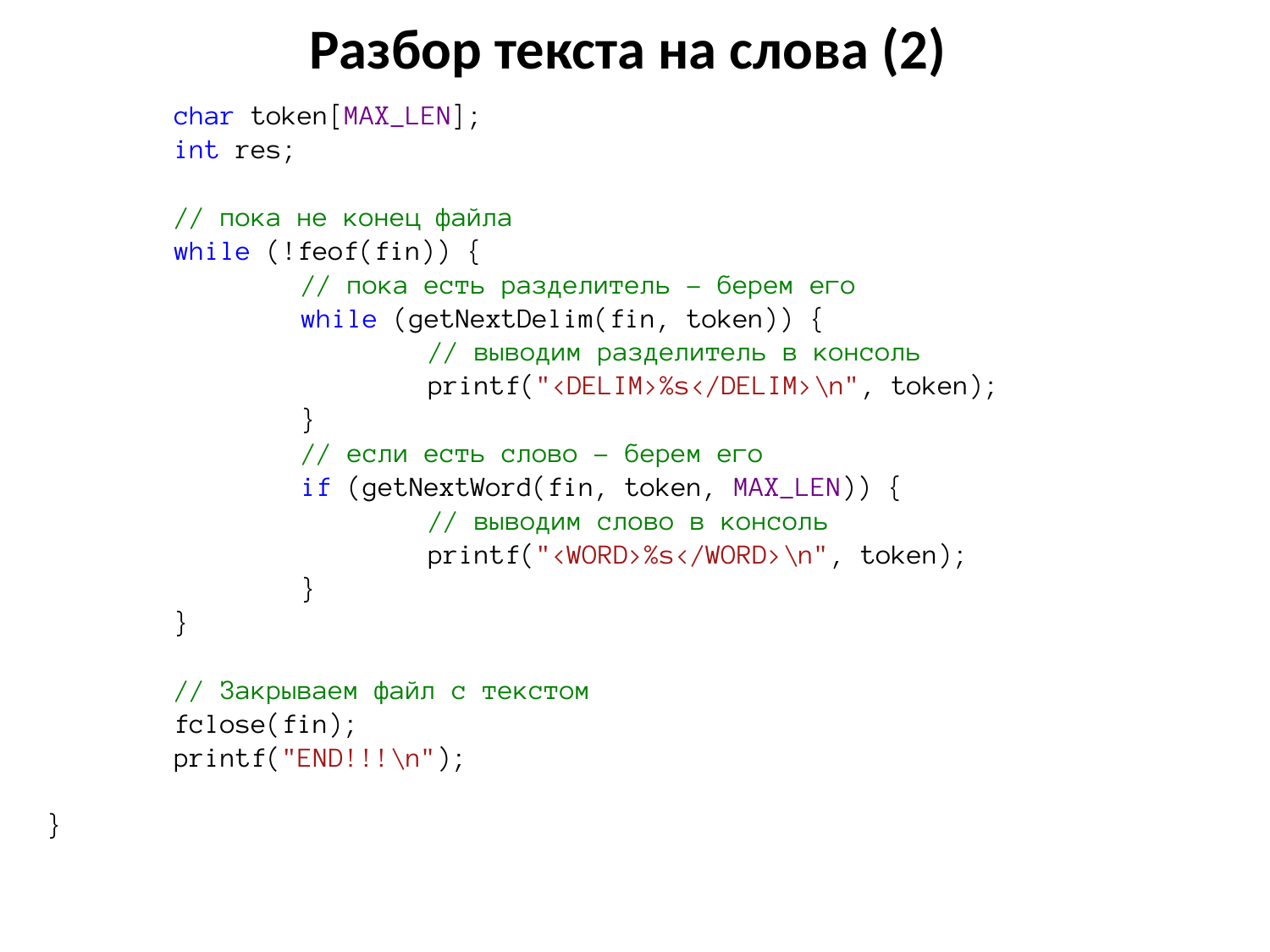

# Разбор текста на слова (2)
	char token[MAX_LEN];
	int res;

	// пока не конец файла
	while (!feof(fin)) {
		// пока есть разделитель - берем его
		while (getNextDelim(fin, token)) {
			// выводим разделитель в консоль
			printf("<DELIM>%s</DELIM>\n", token);
		}
		// если есть слово - берем его
		if (getNextWord(fin, token, MAX_LEN)) {
			// выводим слово в консоль
			printf("<WORD>%s</WORD>\n", token);
		}
	}

	// Закрываем файл с текстом
	fclose(fin);
	printf("END!!!\n");

}